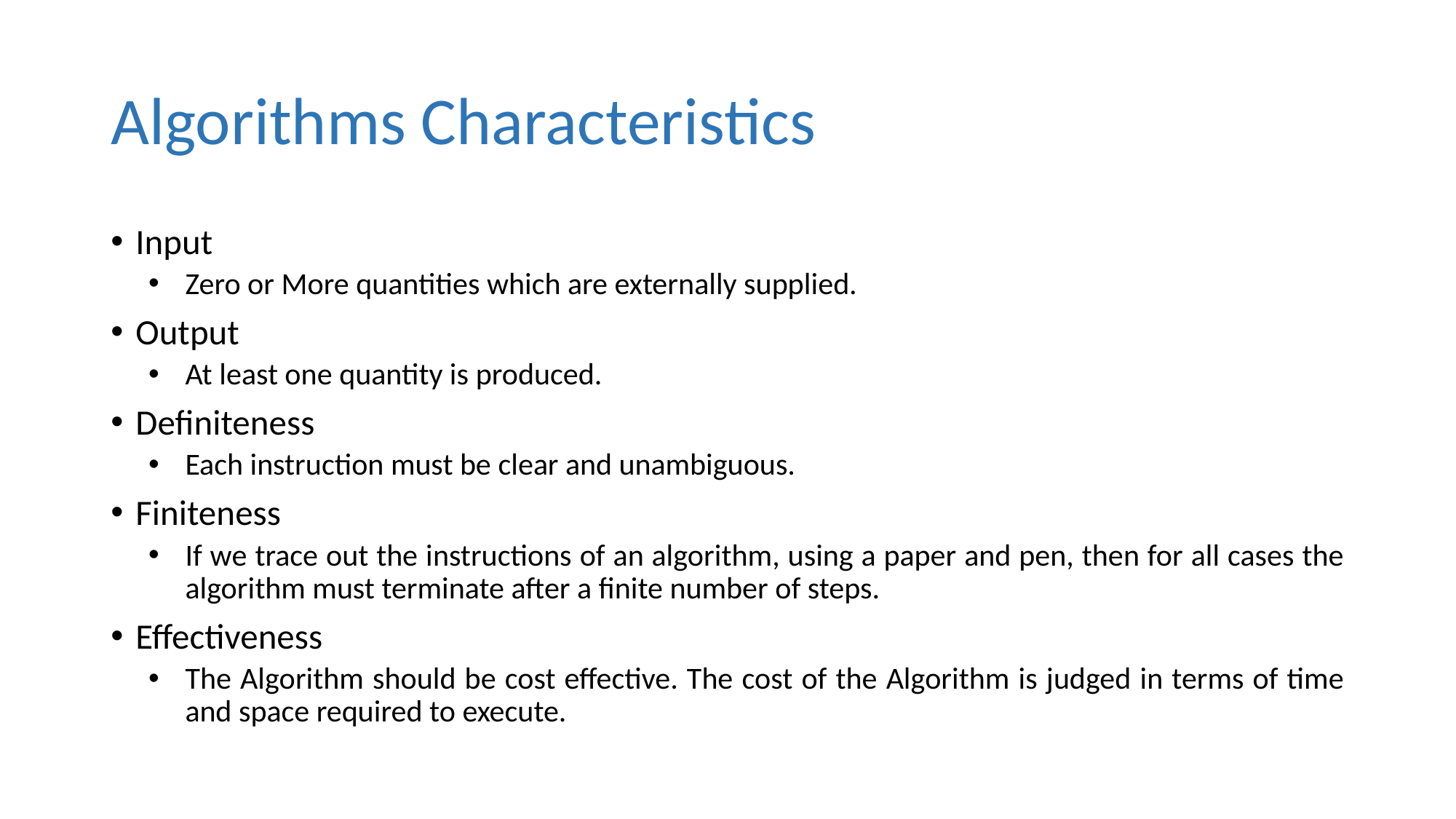

# Algorithms Characteristics
Input
Zero or More quantities which are externally supplied.
Output
At least one quantity is produced.
Definiteness
Each instruction must be clear and unambiguous.
Finiteness
If we trace out the instructions of an algorithm, using a paper and pen, then for all cases the algorithm must terminate after a finite number of steps.
Effectiveness
The Algorithm should be cost effective. The cost of the Algorithm is judged in terms of time and space required to execute.